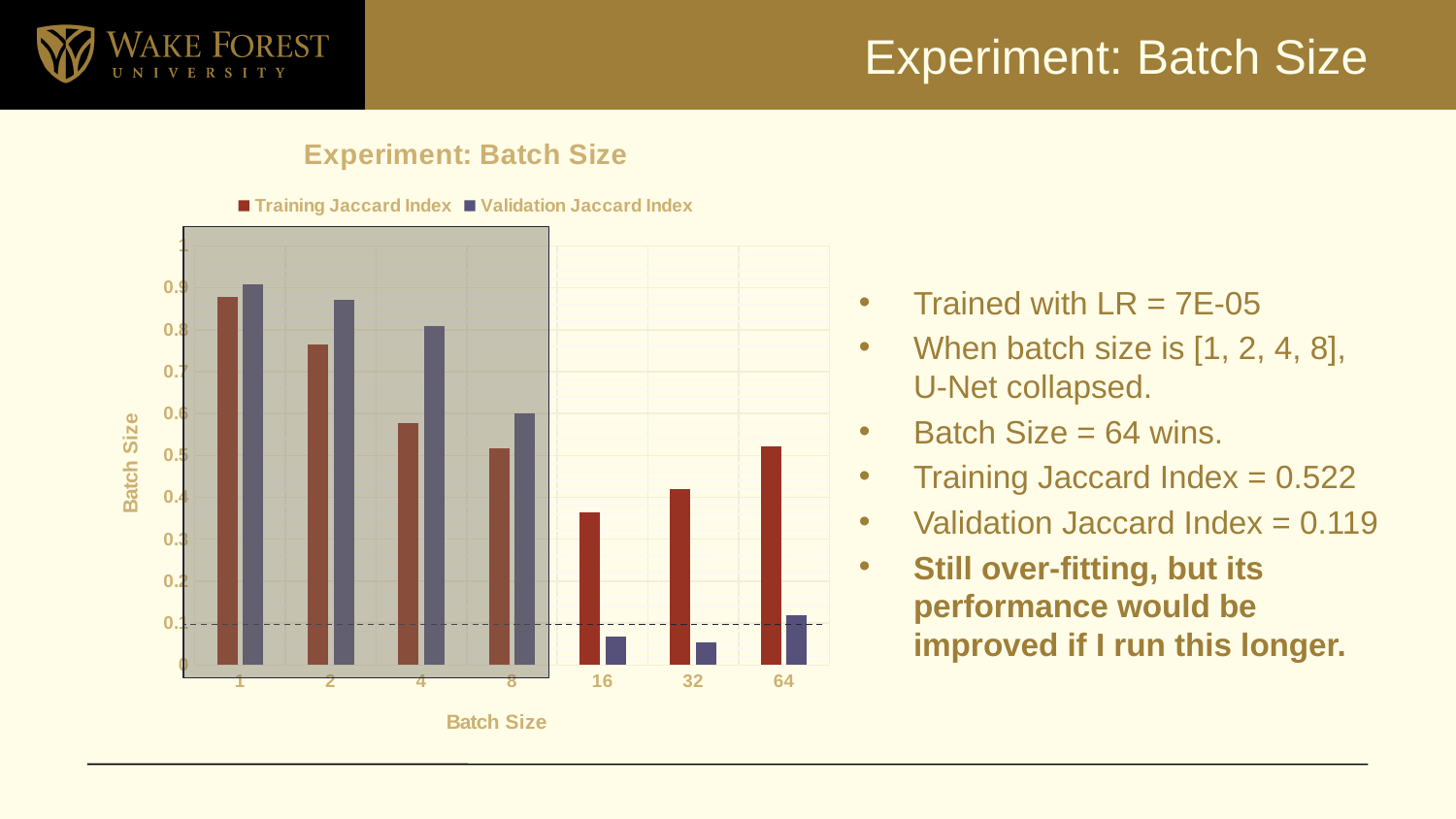

# Experiment: Batch Size

### Chart: Experiment: Batch Size

| Category | Training Jaccard Index | Validation Jaccard Index |
|---|---|---|
| 1 | 0.87770593 | 0.907708764076232 |
| 2 | 0.76500505 | 0.872269332408905 |
| 4 | 0.576846 | 0.808532774448394 |
| 8 | 0.51646745 | 0.600092470645904 |
| 16 | 0.36367604 | 0.0676648244261741 |
| 32 | 0.41991195 | 0.0537042096257209 |
| 64 | 0.5223107 | 0.118988633155822 |
Trained with LR = 7E-05
When batch size is [1, 2, 4, 8], U-Net collapsed.
Batch Size = 64 wins.
Training Jaccard Index = 0.522
Validation Jaccard Index = 0.119
Still over-fitting, but its performance would be improved if I run this longer.